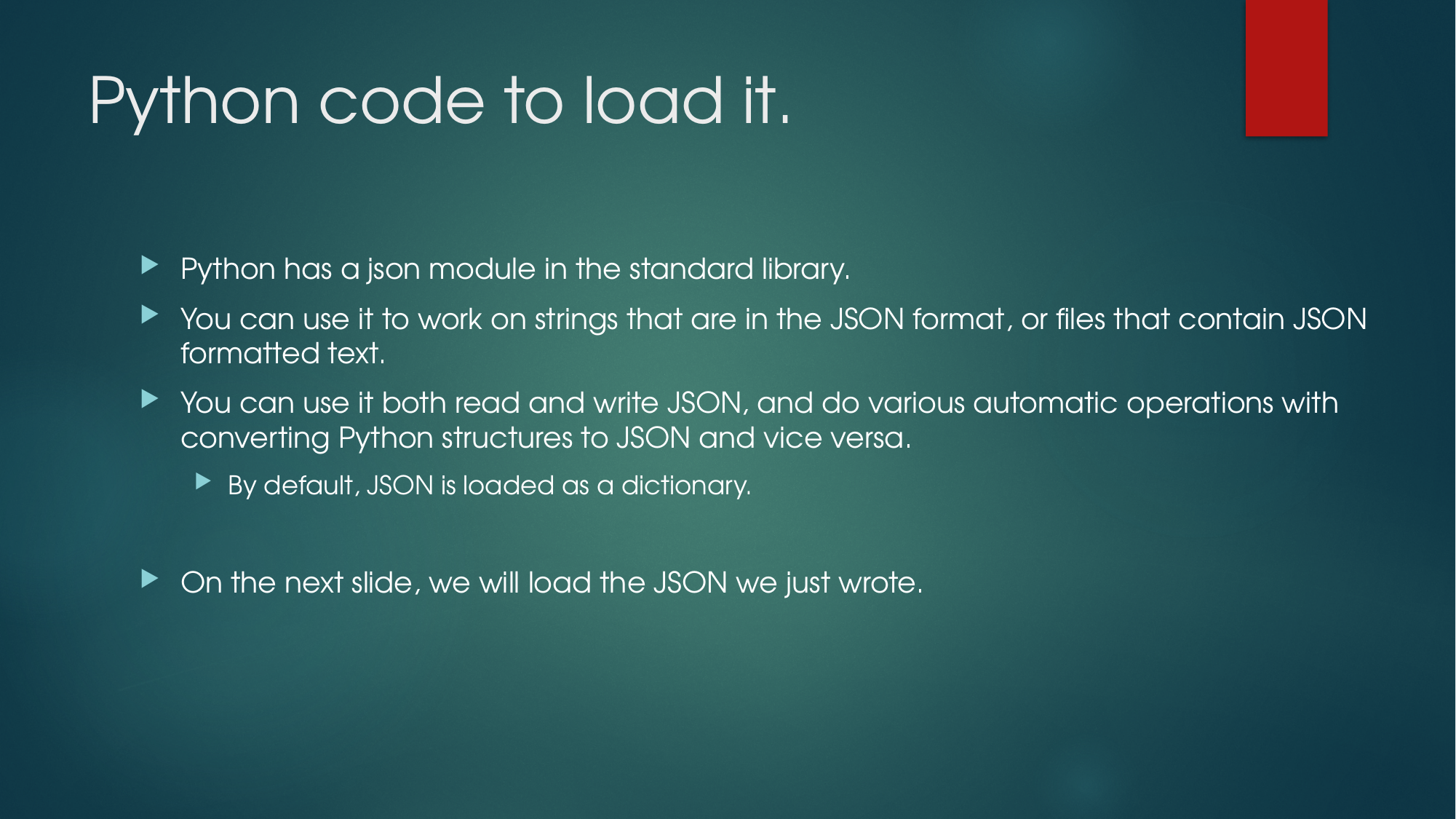

# Python code to load it.
Python has a json module in the standard library.
You can use it to work on strings that are in the JSON format, or files that contain JSON formatted text.
You can use it both read and write JSON, and do various automatic operations with converting Python structures to JSON and vice versa.
By default, JSON is loaded as a dictionary.

On the next slide, we will load the JSON we just wrote.